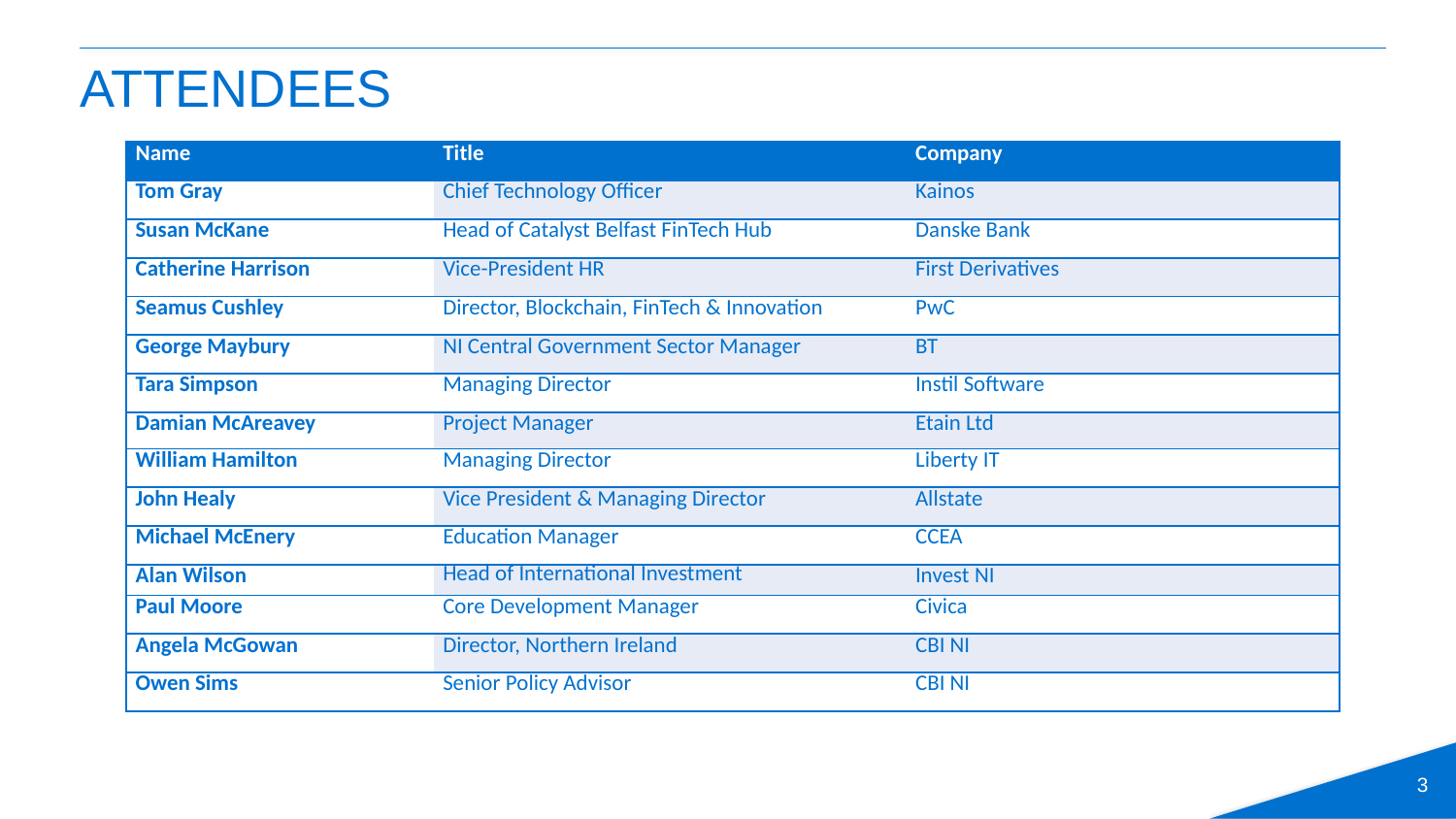

# Attendees
| Name | Title | Company |
| --- | --- | --- |
| Tom Gray | Chief Technology Officer | Kainos |
| Susan McKane | Head of Catalyst Belfast FinTech Hub | Danske Bank |
| Catherine Harrison | Vice-President HR | First Derivatives |
| Seamus Cushley | Director, Blockchain, FinTech & Innovation | PwC |
| George Maybury | NI Central Government Sector Manager | BT |
| Tara Simpson | Managing Director | Instil Software |
| Damian McAreavey | Project Manager | Etain Ltd |
| William Hamilton | Managing Director | Liberty IT |
| John Healy | Vice President & Managing Director | Allstate |
| Michael McEnery | Education Manager | CCEA |
| Alan Wilson | Head of International Investment | Invest NI |
| Paul Moore | Core Development Manager | Civica |
| Angela McGowan | Director, Northern Ireland | CBI NI |
| Owen Sims | Senior Policy Advisor | CBI NI |